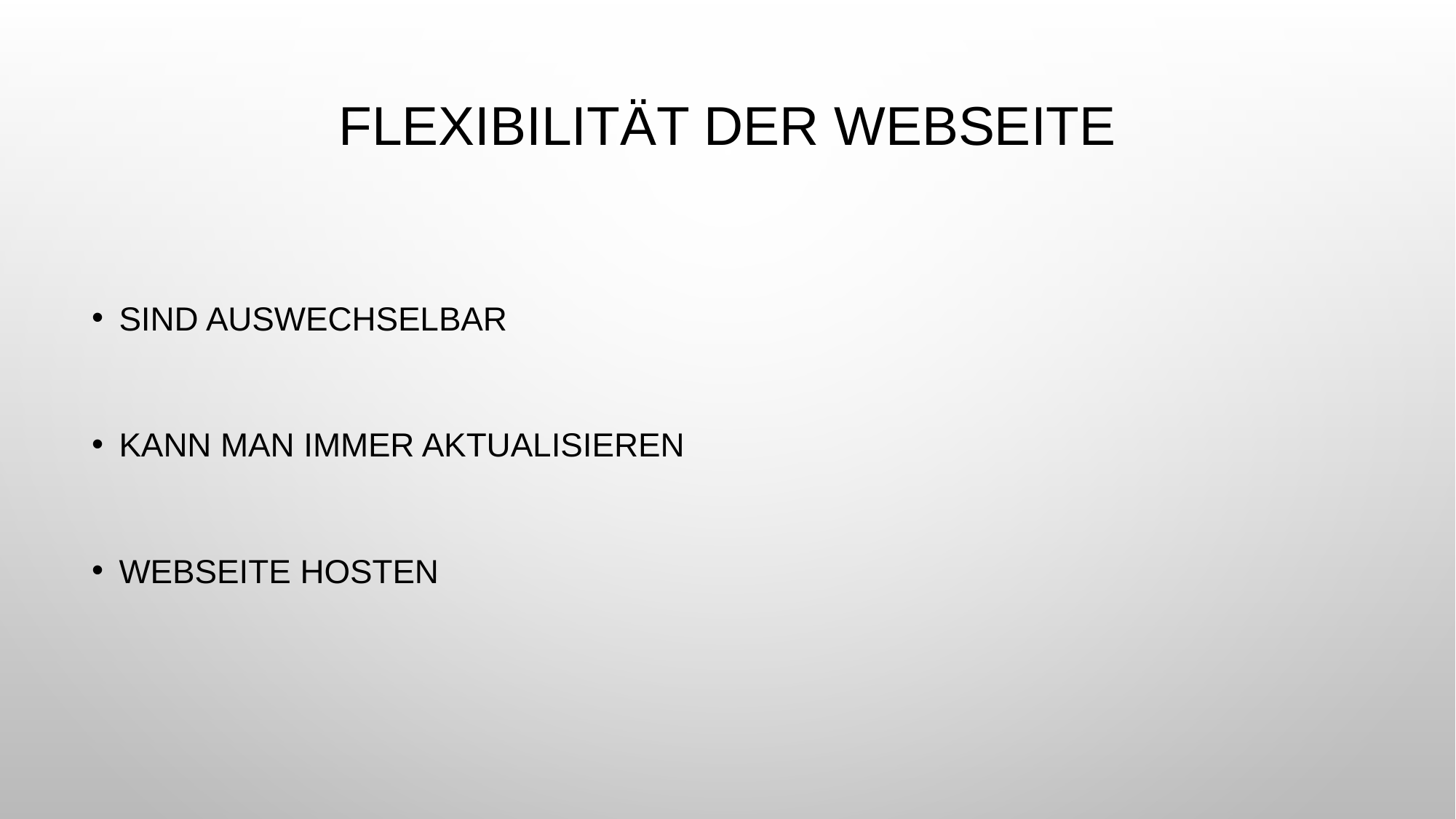

# Flexibilität der Webseite

Sind auswechselbar

Kann man immer aktualisieren

Webseite Hosten